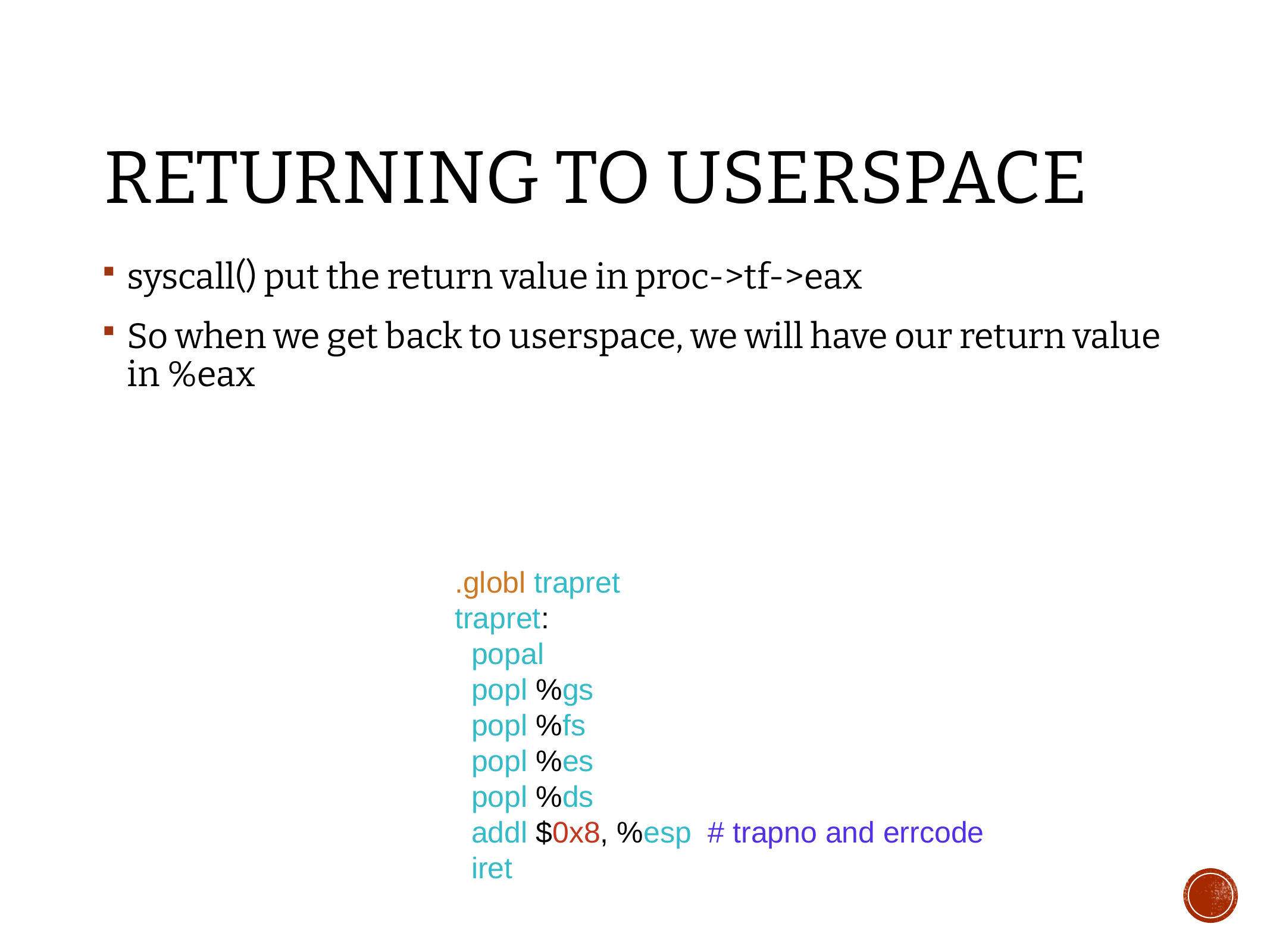

# Returning to Userspace
syscall() put the return value in proc->tf->eax
So when we get back to userspace, we will have our return value in %eax
.globl trapret
trapret:
  popal
  popl %gs
  popl %fs
  popl %es
  popl %ds
  addl $0x8, %esp  # trapno and errcode
  iret